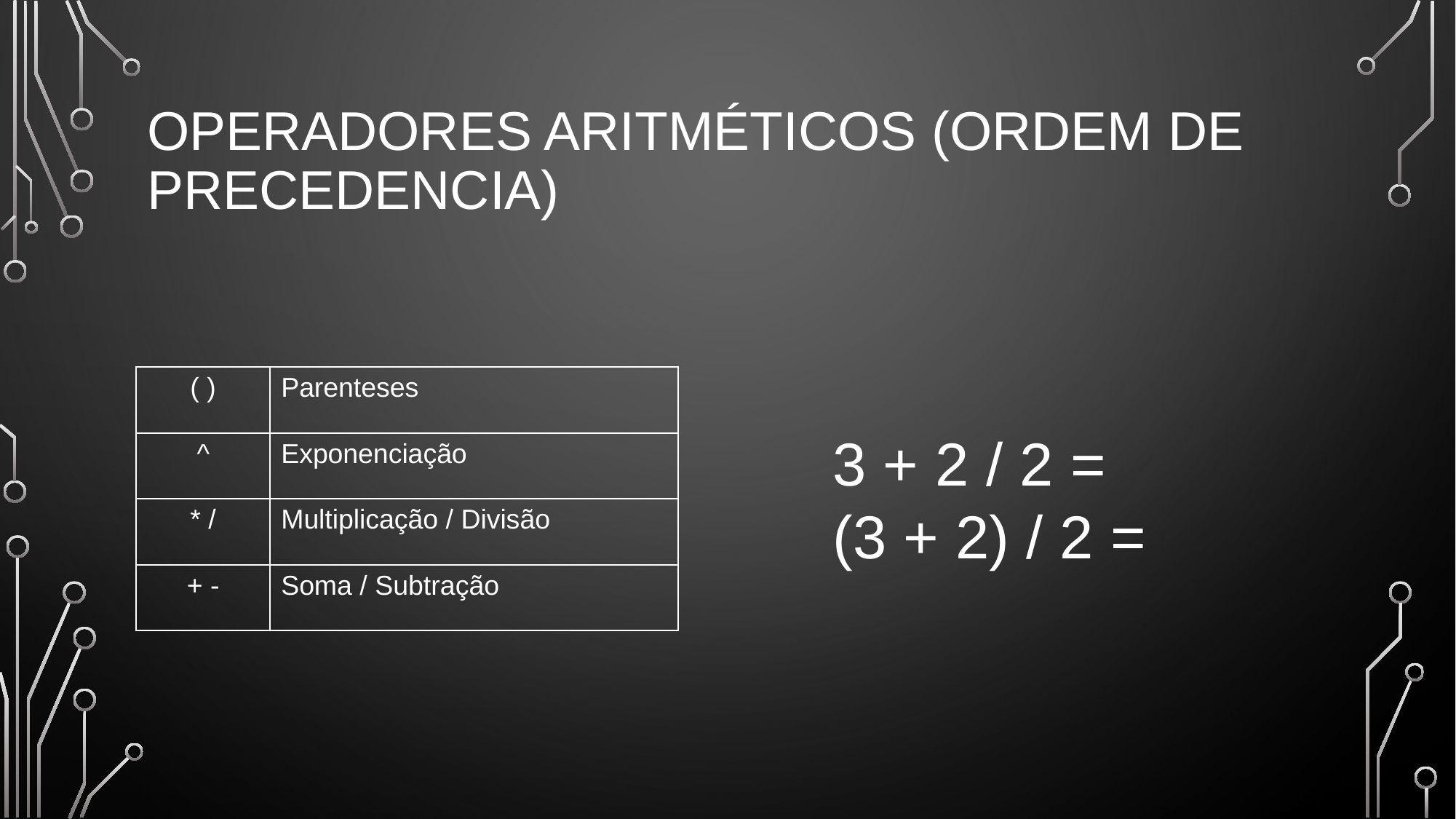

# Operadores aritméticos (Ordem de precedencia)
| ( ) | Parenteses |
| --- | --- |
| ^ | Exponenciação |
| \* / | Multiplicação / Divisão |
| + - | Soma / Subtração |
3 + 2 / 2 =
(3 + 2) / 2 =